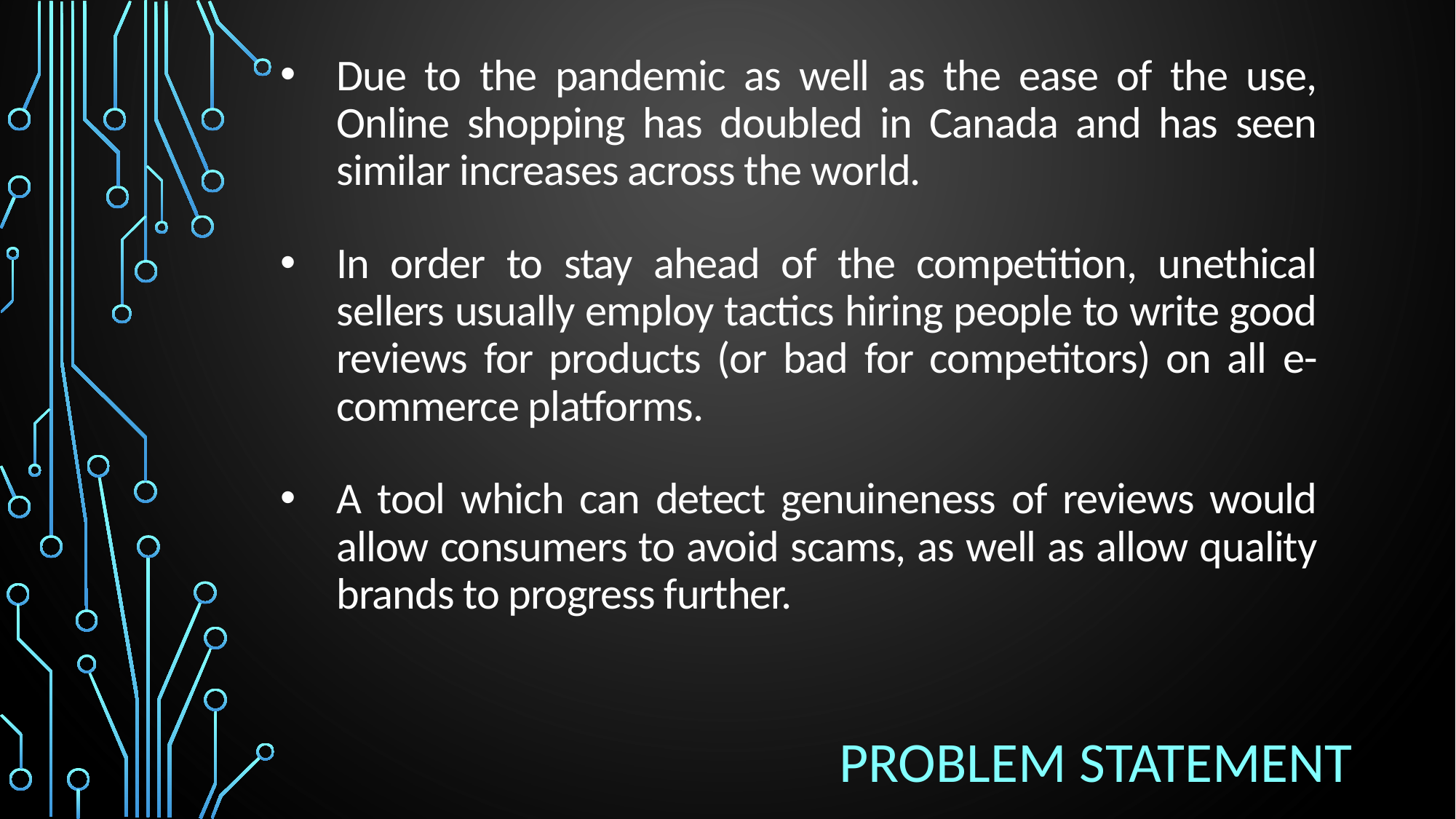

Due to the pandemic as well as the ease of the use, Online shopping has doubled in Canada and has seen similar increases across the world.
In order to stay ahead of the competition, unethical sellers usually employ tactics hiring people to write good reviews for products (or bad for competitors) on all e-commerce platforms.
A tool which can detect genuineness of reviews would allow consumers to avoid scams, as well as allow quality brands to progress further.

PROBLEM STATEMENT